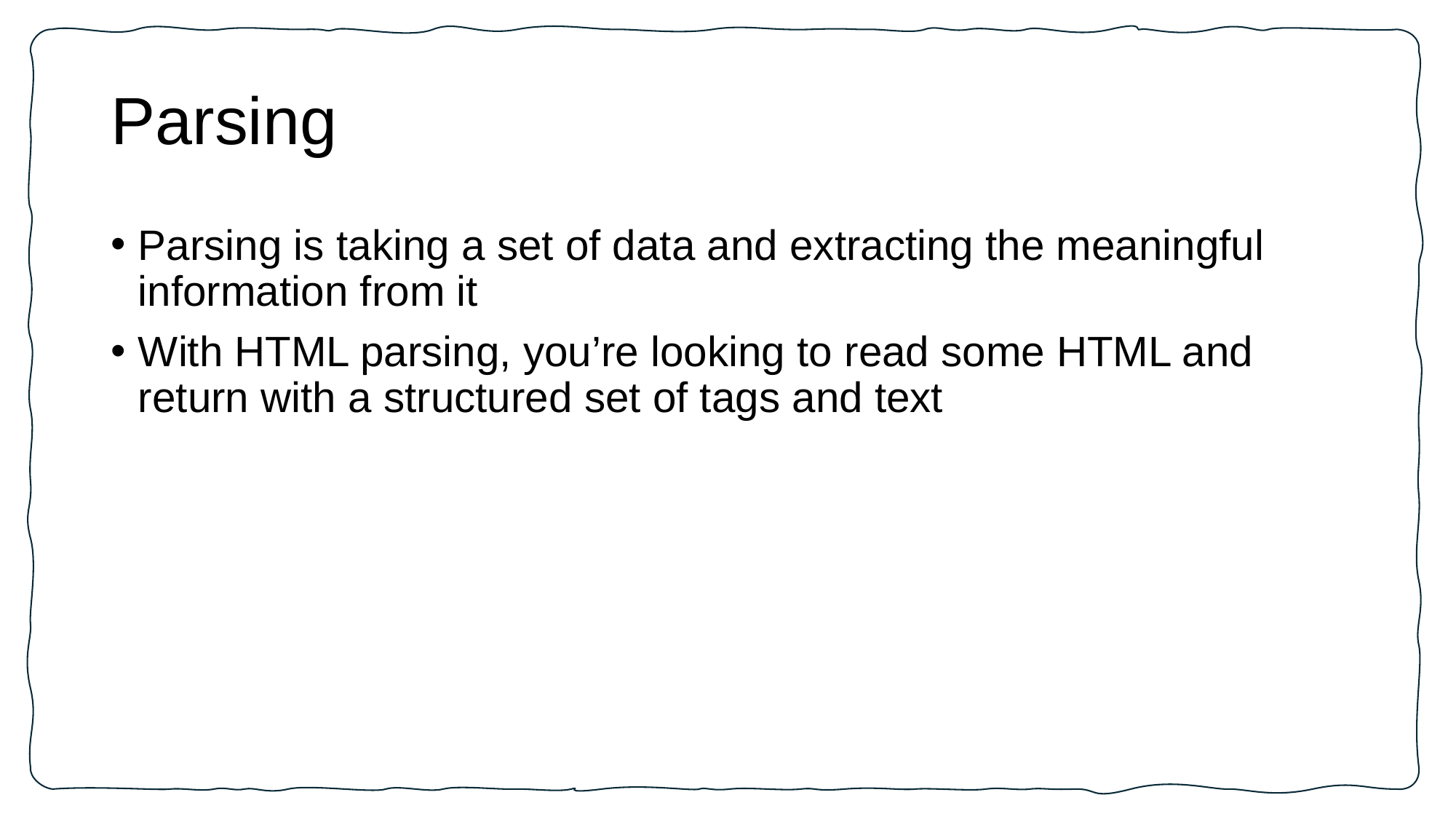

# Parsing
Parsing is taking a set of data and extracting the meaningful information from it
With HTML parsing, you’re looking to read some HTML and return with a structured set of tags and text